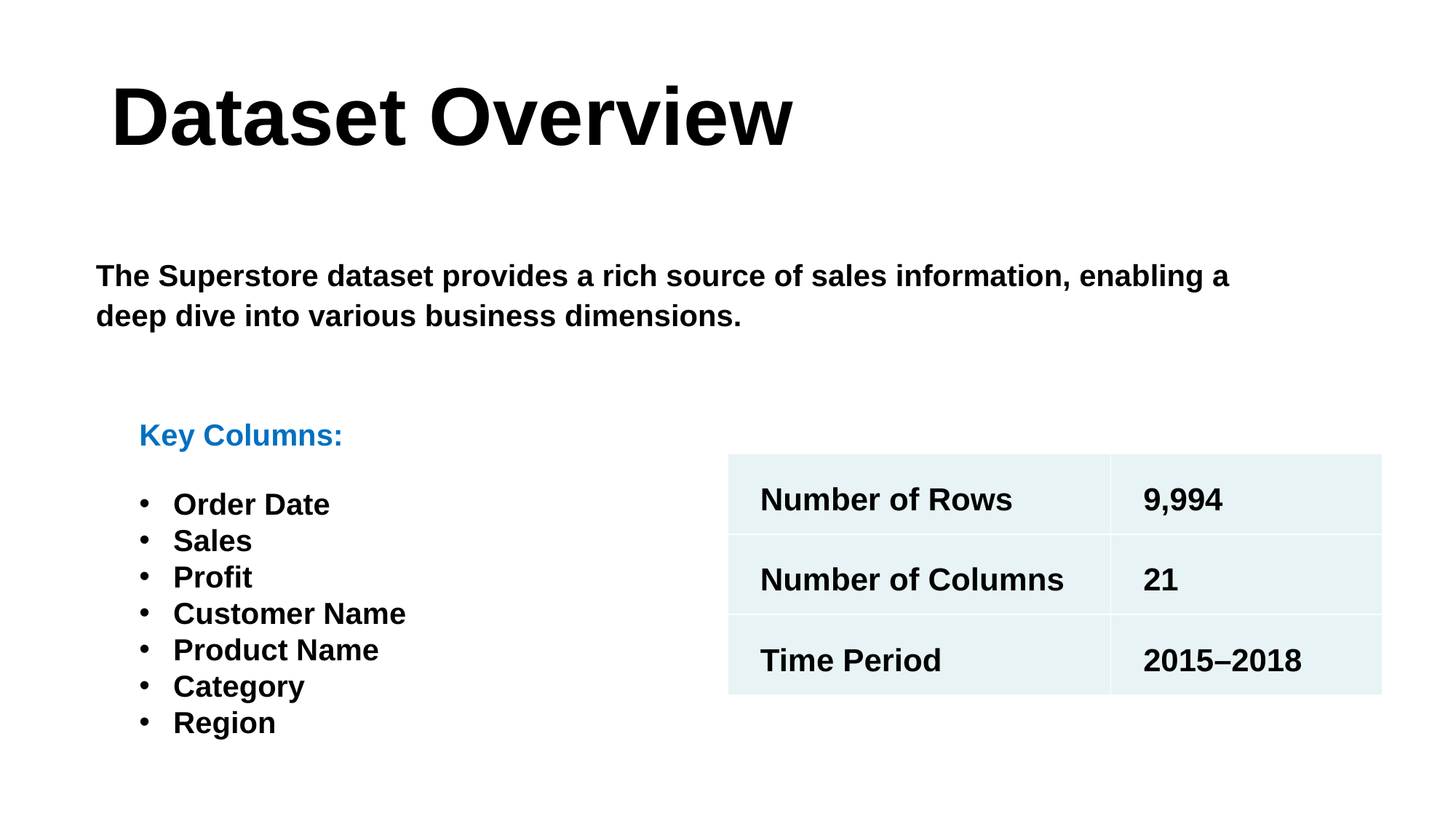

# Dataset Overview
The Superstore dataset provides a rich source of sales information, enabling a deep dive into various business dimensions.

Key Columns:

Order Date
Sales
Profit
Customer Name
Product Name
Category
Region

| Number of Rows | 9,994 |
| --- | --- |
| Number of Columns | 21 |
| Time Period | 2015–2018 |